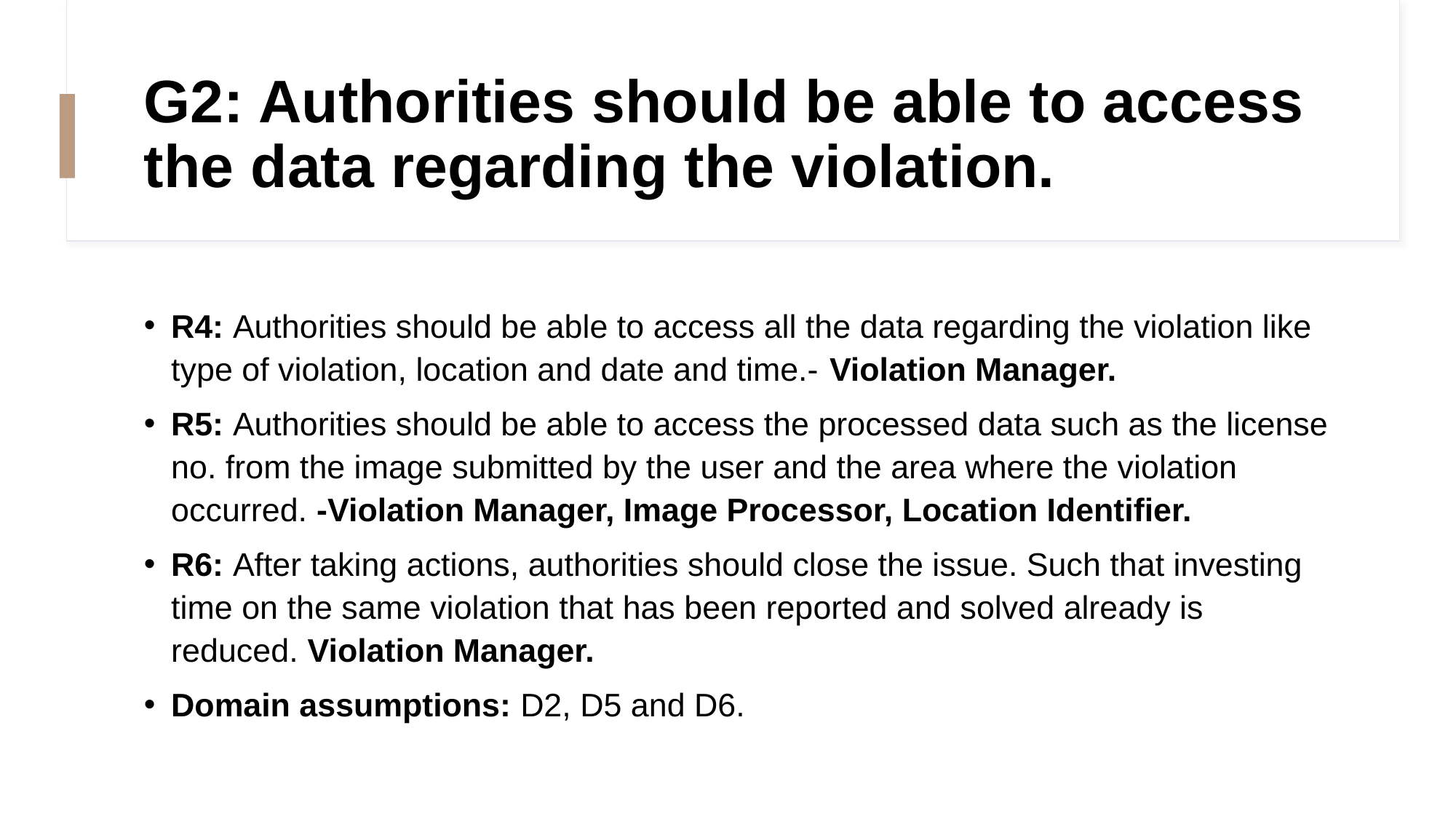

# G2: Authorities should be able to access the data regarding the violation.
R4: Authorities should be able to access all the data regarding the violation like type of violation, location and date and time.- Violation Manager.
R5: Authorities should be able to access the processed data such as the license no. from the image submitted by the user and the area where the violation occurred. -Violation Manager, Image Processor, Location Identifier.
R6: After taking actions, authorities should close the issue. Such that investing time on the same violation that has been reported and solved already is reduced. Violation Manager.
Domain assumptions: D2, D5 and D6.